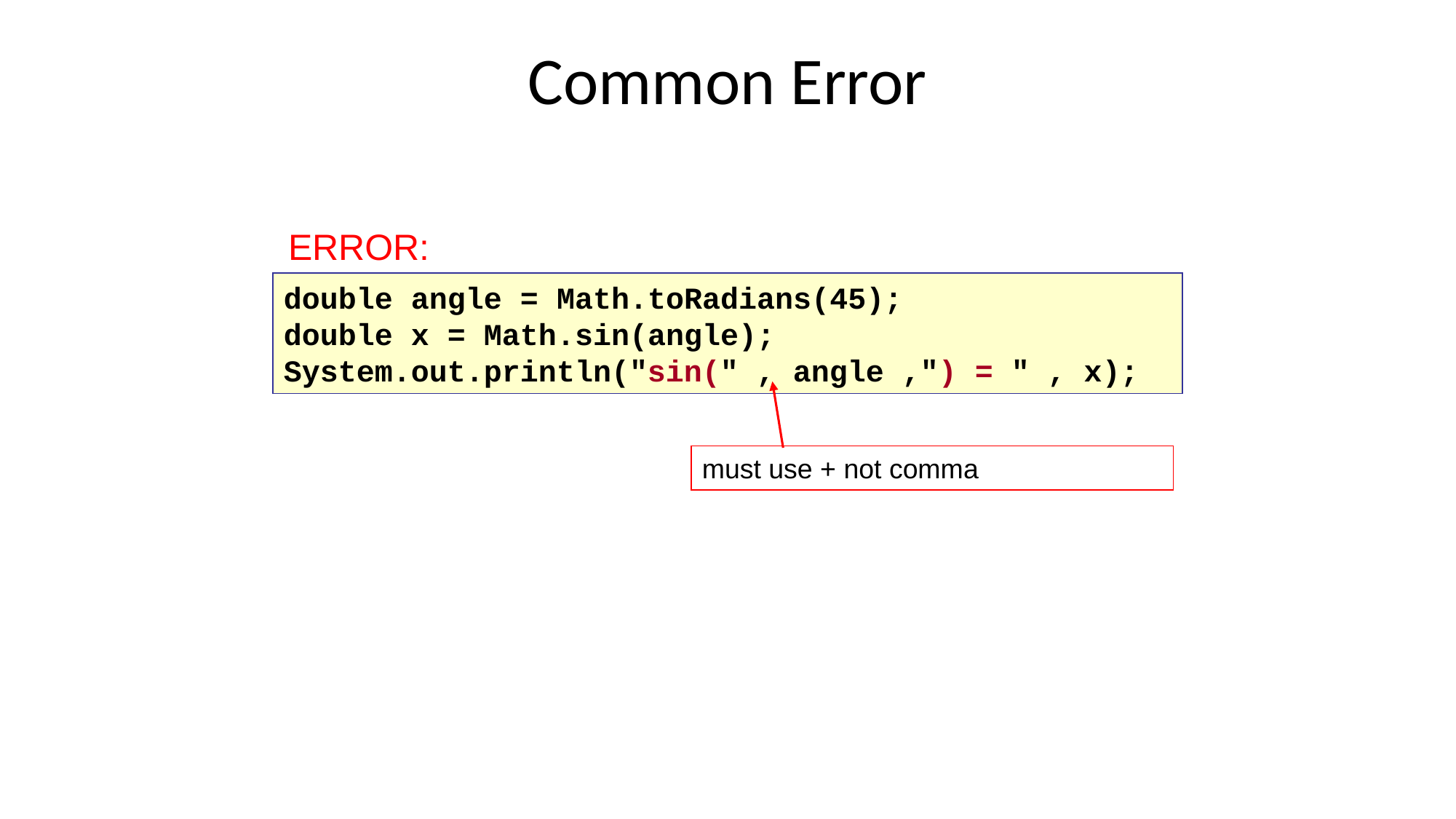

Common Error
ERROR:
double angle = Math.toRadians(45);
double x = Math.sin(angle);
System.out.println("sin(" , angle ,") = " , x);

must use + not comma